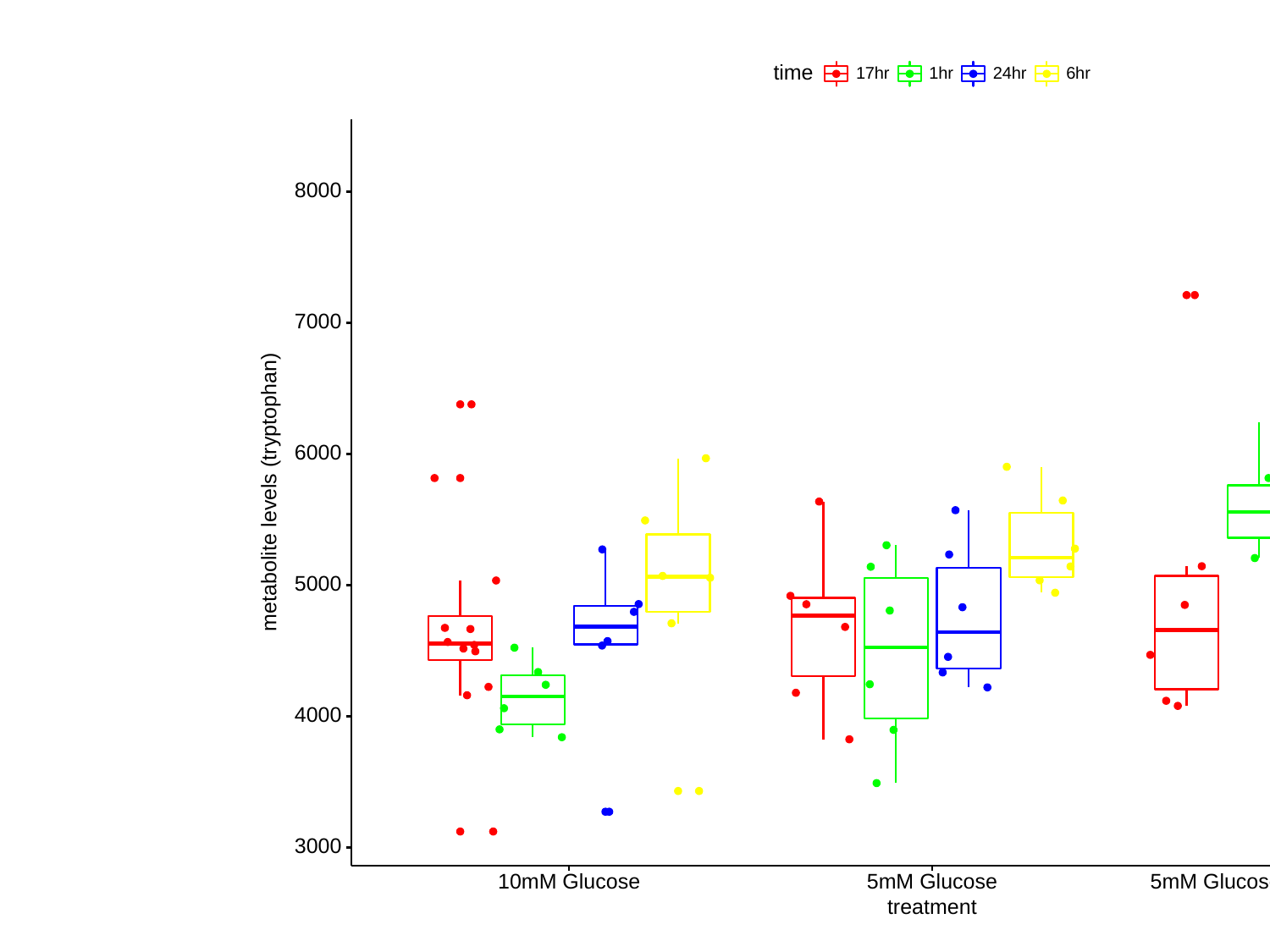

time

6hr
17hr
1hr
24hr

8000

7000

6000

metabolite levels (tryptophan)

5000

4000

3000

10mM Glucose
5mM Glucose
5mM Glucose + 5mM Fructose
treatment